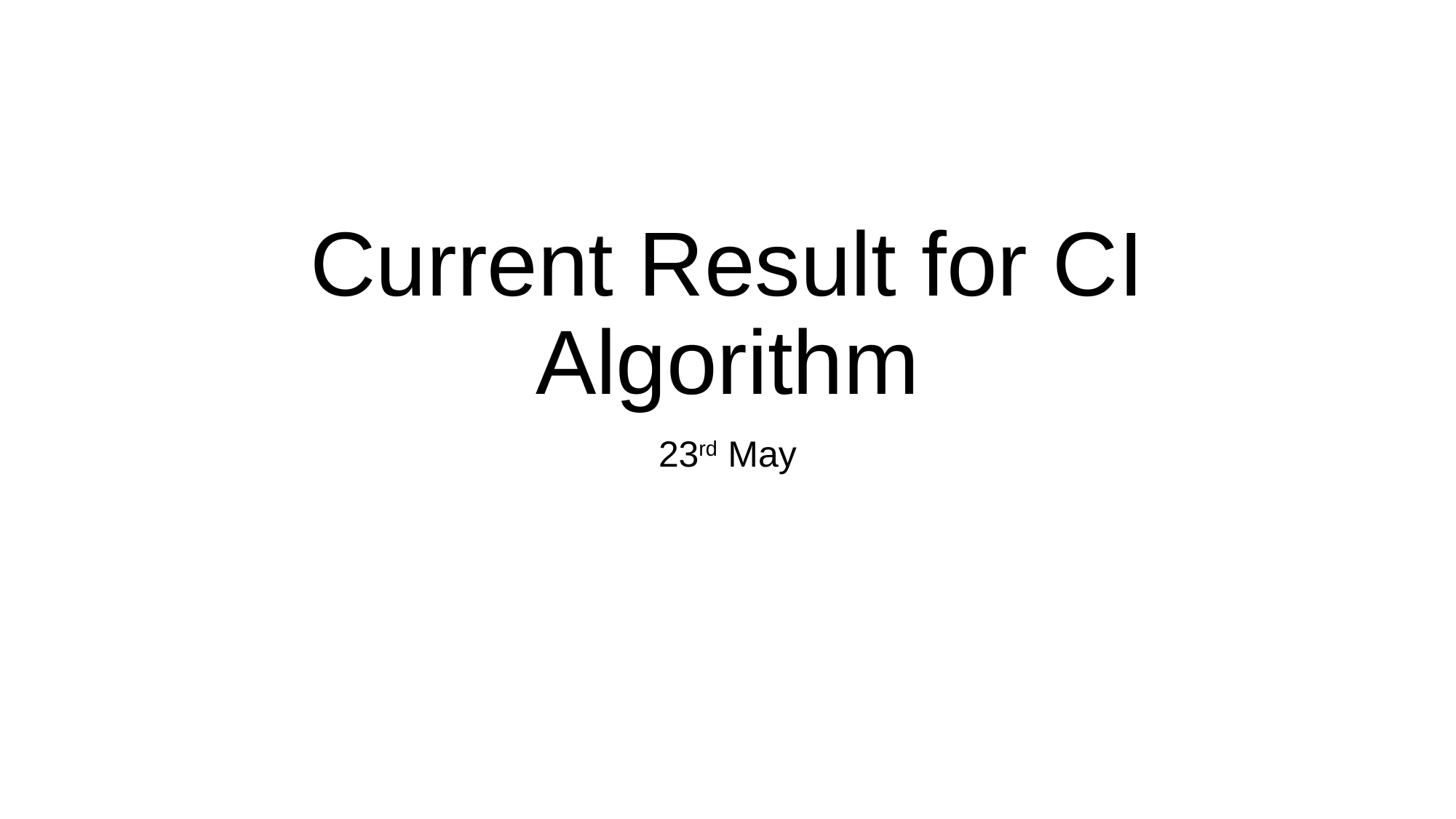

# Current Result for CI Algorithm
23rd May